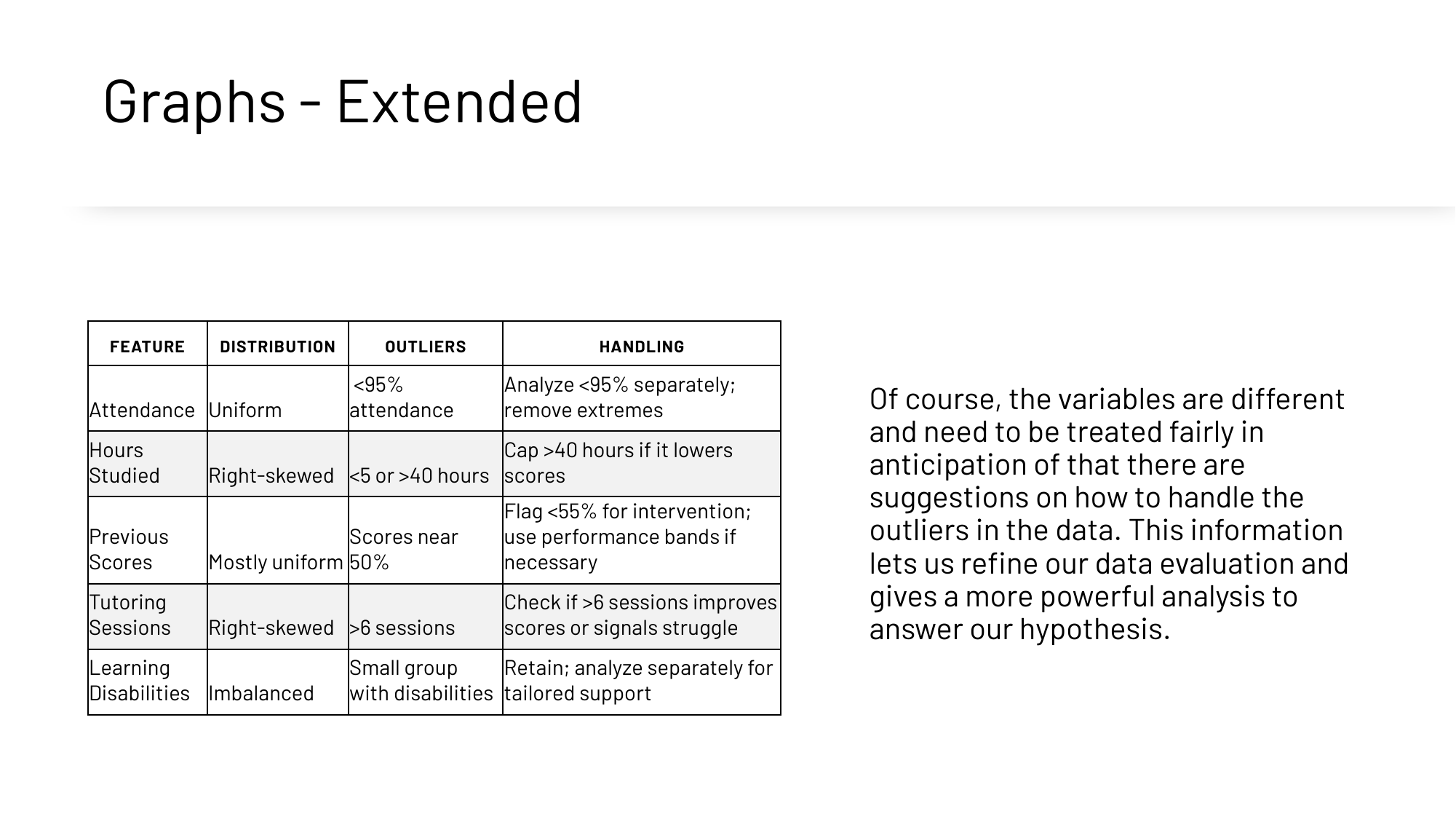

# Graphs - Extended
Of course, the variables are different and need to be treated fairly in anticipation of that there are suggestions on how to handle the outliers in the data. This information lets us refine our data evaluation and gives a more powerful analysis to answer our hypothesis.
| Feature | Distribution | Outliers | Handling |
| --- | --- | --- | --- |
| Attendance | Uniform | <95% attendance | Analyze <95% separately; remove extremes |
| Hours Studied | Right-skewed | <5 or >40 hours | Cap >40 hours if it lowers scores |
| Previous Scores | Mostly uniform | Scores near 50% | Flag <55% for intervention; use performance bands if necessary |
| Tutoring Sessions | Right-skewed | >6 sessions | Check if >6 sessions improves scores or signals struggle |
| Learning Disabilities | Imbalanced | Small group with disabilities | Retain; analyze separately for tailored support |